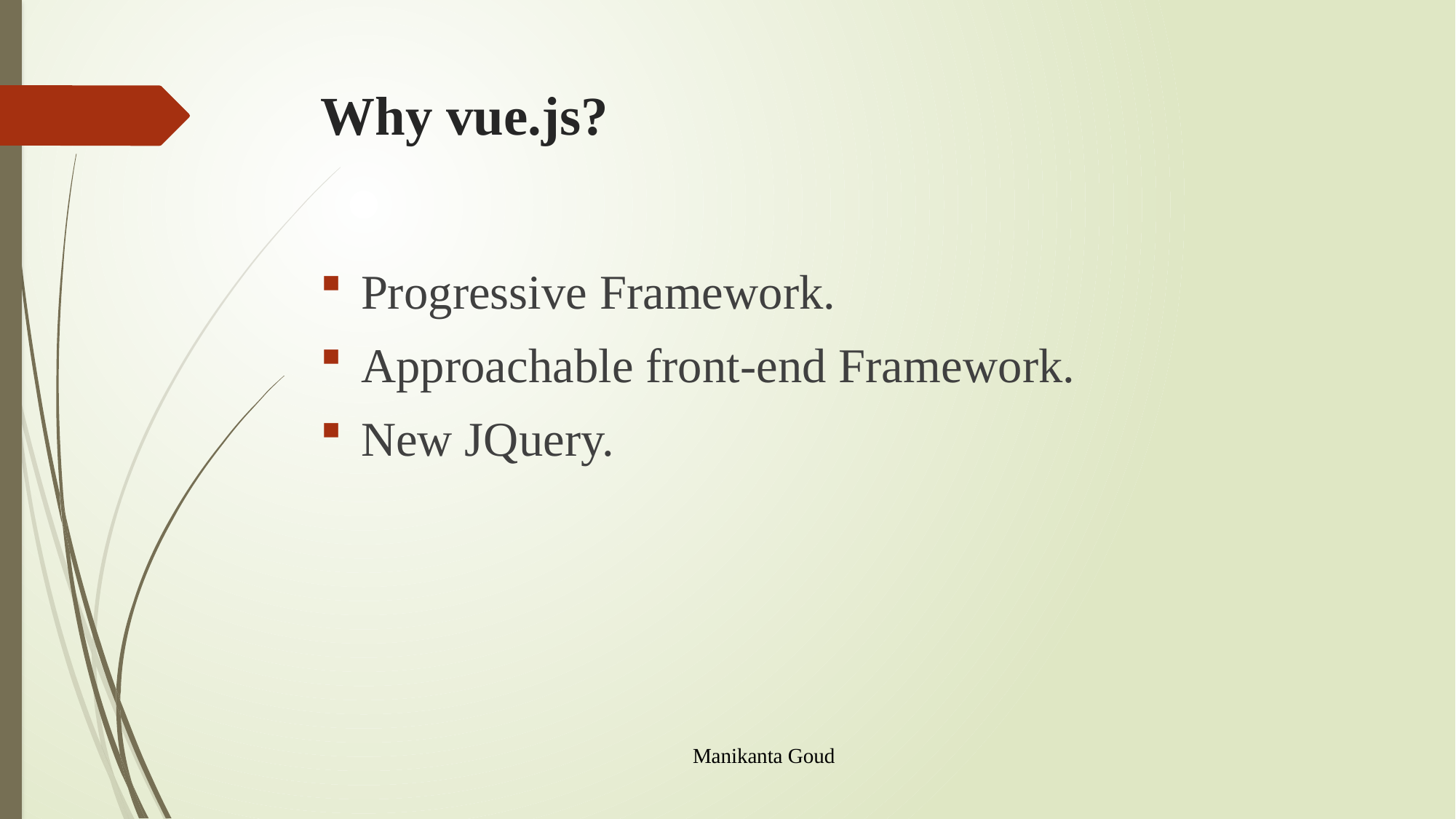

# Why vue.js?
Progressive Framework.
Approachable front-end Framework.
New JQuery.

Manikanta Goud